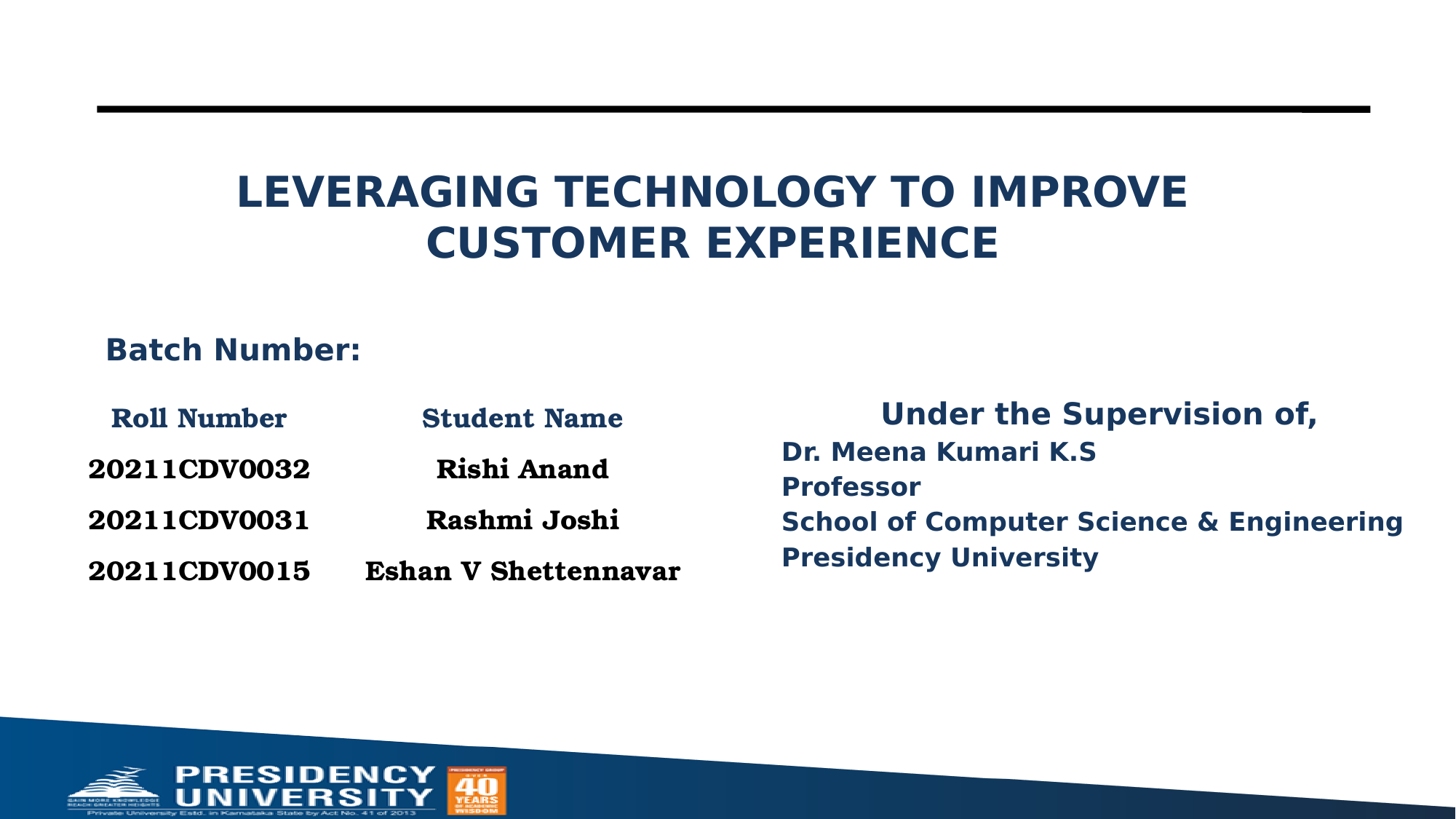

# LEVERAGING TECHNOLOGY TO IMPROVE CUSTOMER EXPERIENCE
Batch Number:

Under the Supervision of,
Dr. Meena Kumari K.S
Professor
School of Computer Science & Engineering
Presidency University

| Roll Number | Student Name |
| --- | --- |
| 20211CDV0032 | Rishi Anand |
| 20211CDV0031 | Rashmi Joshi |
| 20211CDV0015 | Eshan V Shettennavar |
|  |  |
|  |  |
|  |  |